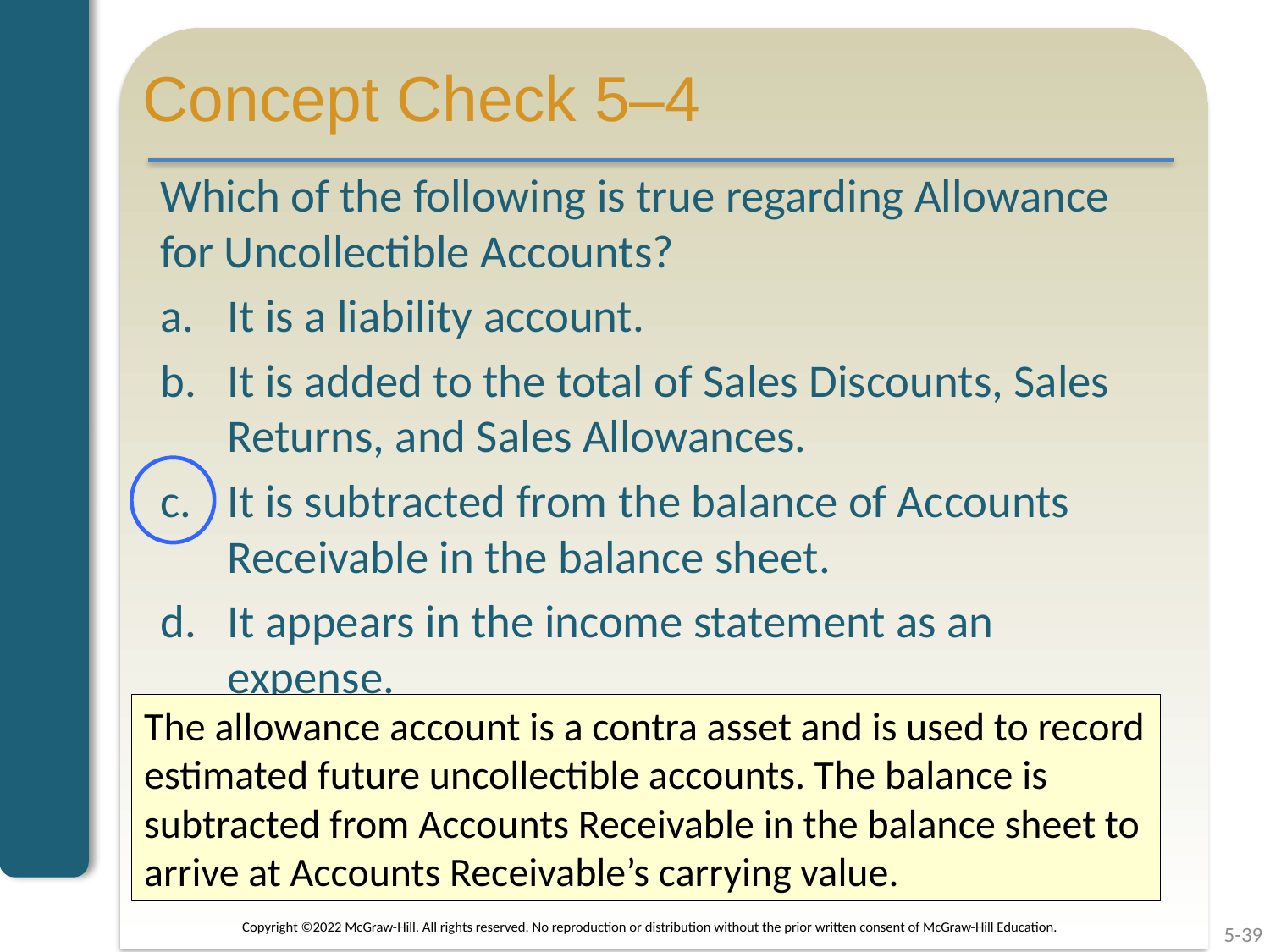

# Concept Check 5–4
Which of the following is true regarding Allowance for Uncollectible Accounts?
It is a liability account.
It is added to the total of Sales Discounts, Sales Returns, and Sales Allowances.
It is subtracted from the balance of Accounts Receivable in the balance sheet.
It appears in the income statement as an expense.

The allowance account is a contra asset and is used to record estimated future uncollectible accounts. The balance is subtracted from Accounts Receivable in the balance sheet to arrive at Accounts Receivable’s carrying value.
Copyright ©2022 McGraw-Hill. All rights reserved. No reproduction or distribution without the prior written consent of McGraw-Hill Education.
5-39